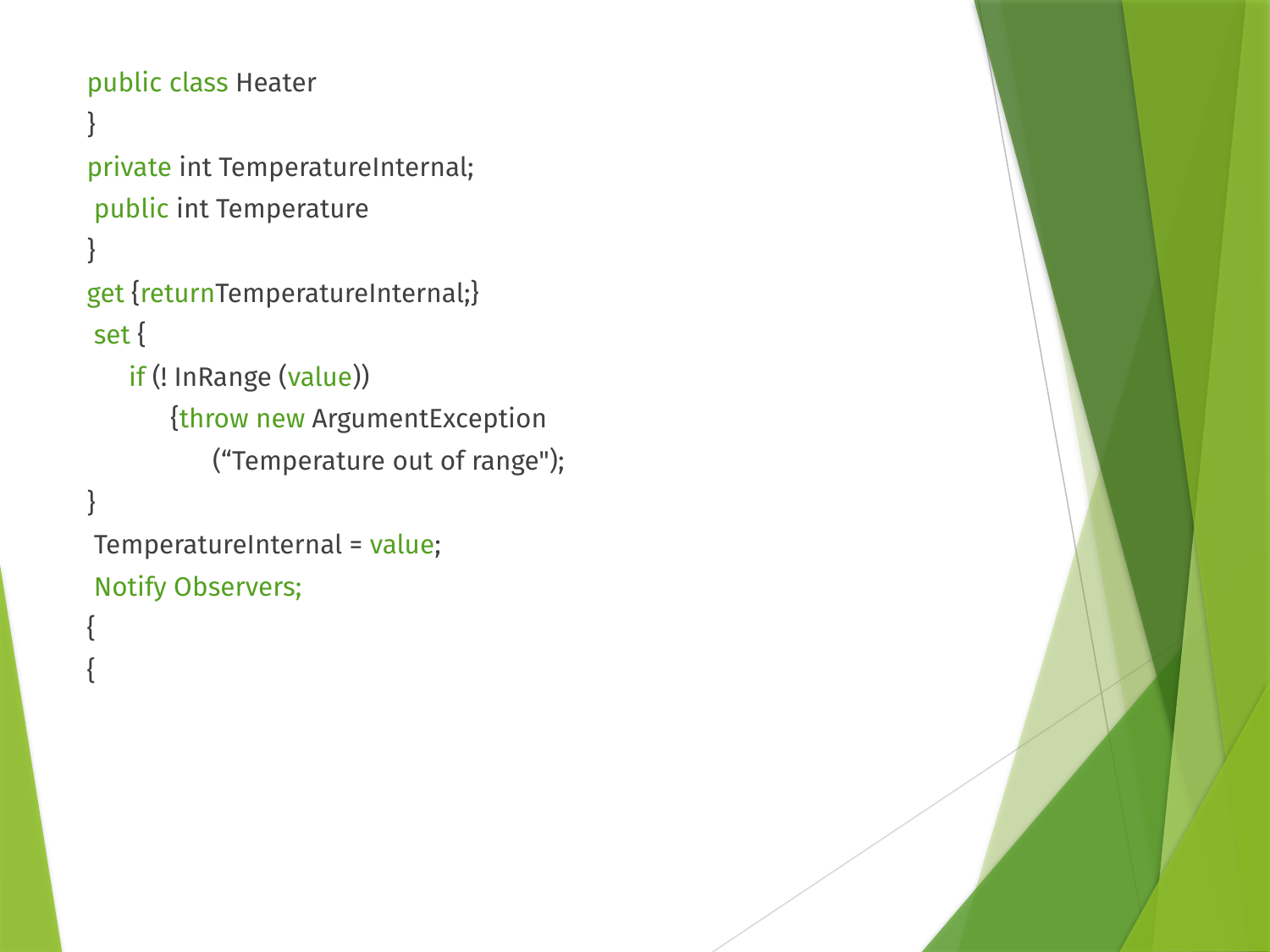

public class Heater
}
private int TemperatureInternal;
 public int Temperature
}
get {returnTemperatureInternal;}
 set {
      if (! InRange (value))
            {throw new ArgumentException
                  (“Temperature out of range");
}
 TemperatureInternal = value;
 Notify Observers;
{
{